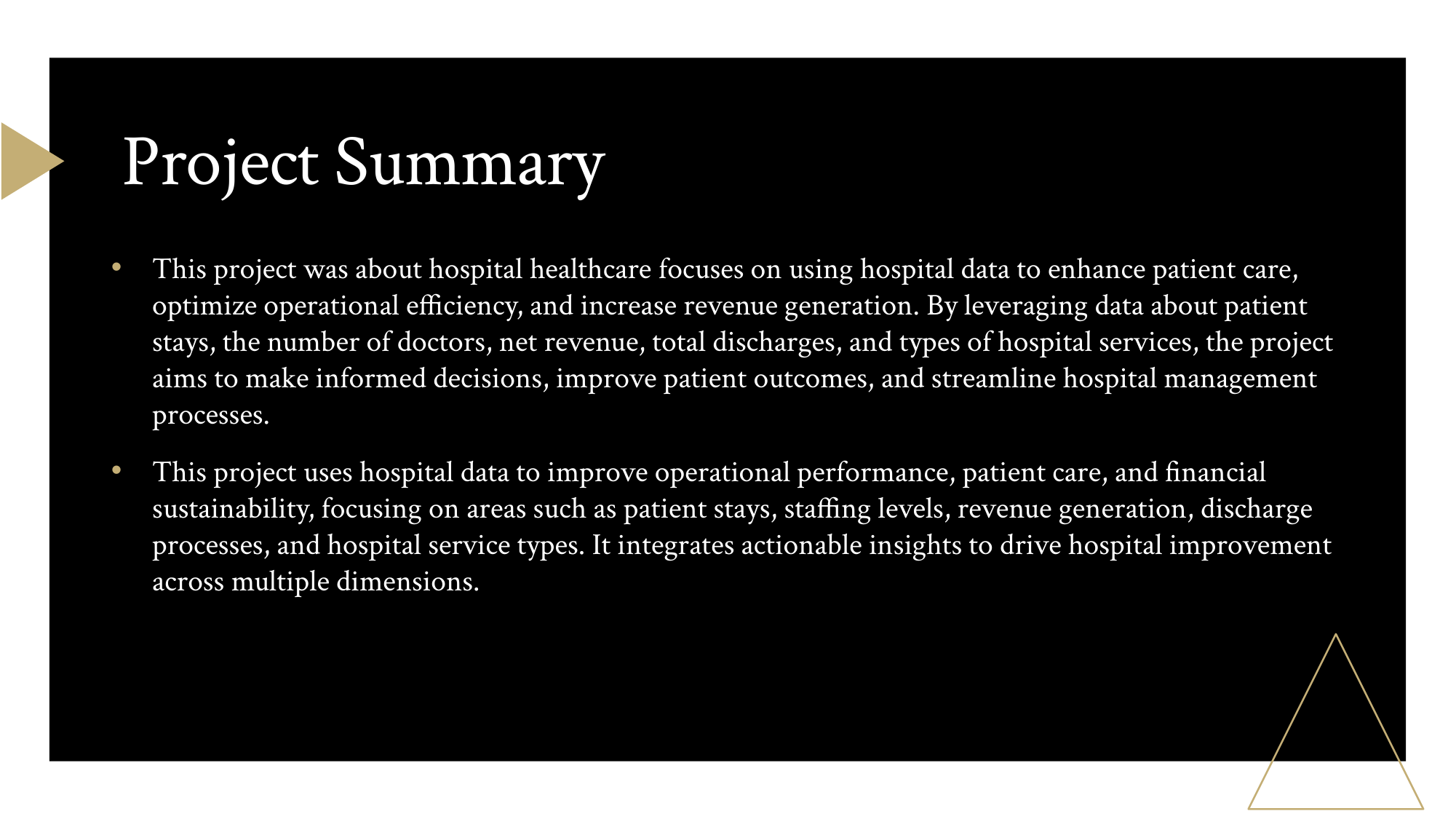

# Project Summary
This project was about hospital healthcare focuses on using hospital data to enhance patient care, optimize operational efficiency, and increase revenue generation. By leveraging data about patient stays, the number of doctors, net revenue, total discharges, and types of hospital services, the project aims to make informed decisions, improve patient outcomes, and streamline hospital management processes.
This project uses hospital data to improve operational performance, patient care, and financial sustainability, focusing on areas such as patient stays, staffing levels, revenue generation, discharge processes, and hospital service types. It integrates actionable insights to drive hospital improvement across multiple dimensions.